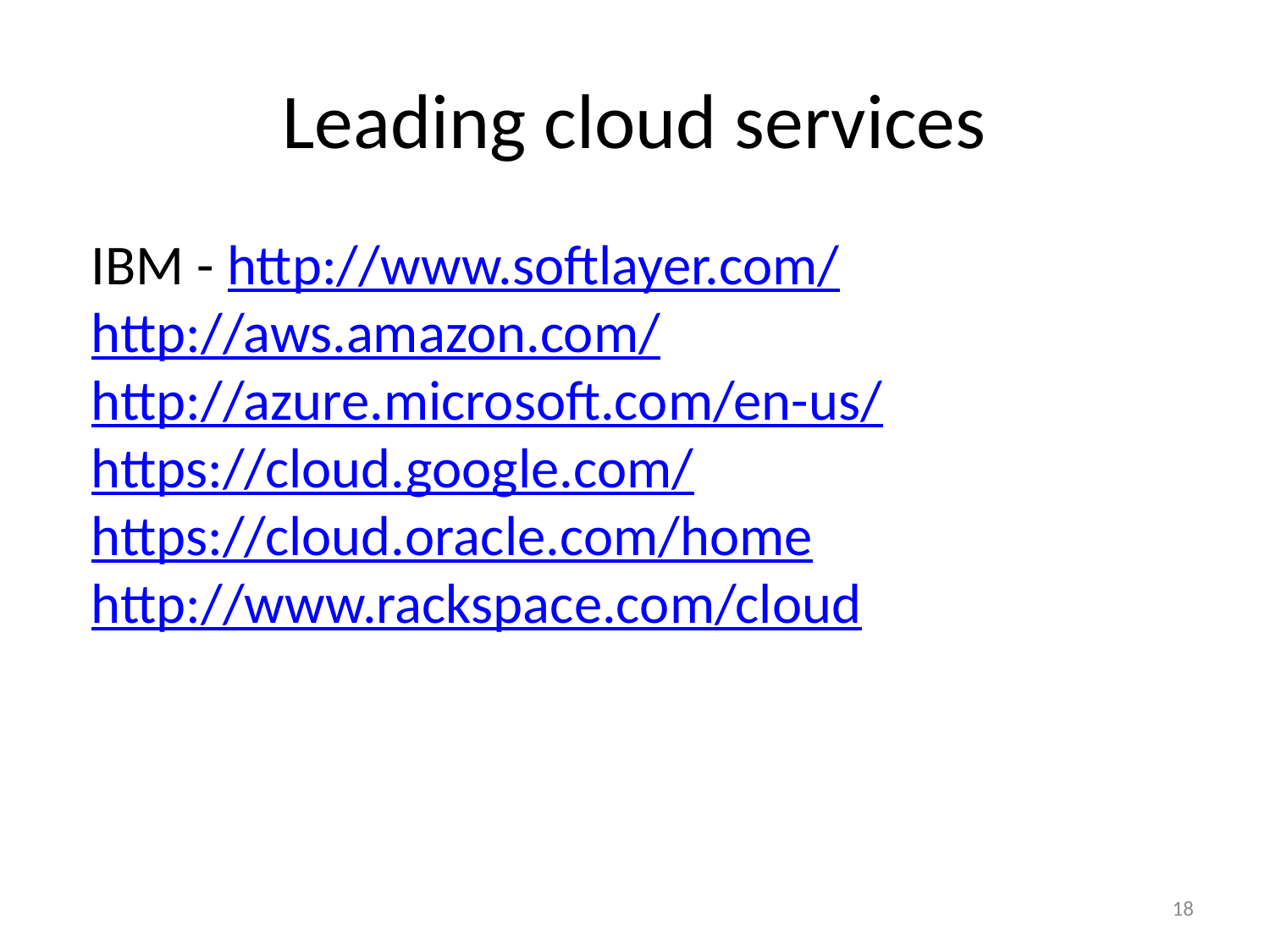

# Leading cloud services
IBM - http://www.softlayer.com/
http://aws.amazon.com/
http://azure.microsoft.com/en-us/
https://cloud.google.com/
https://cloud.oracle.com/home
http://www.rackspace.com/cloud
18